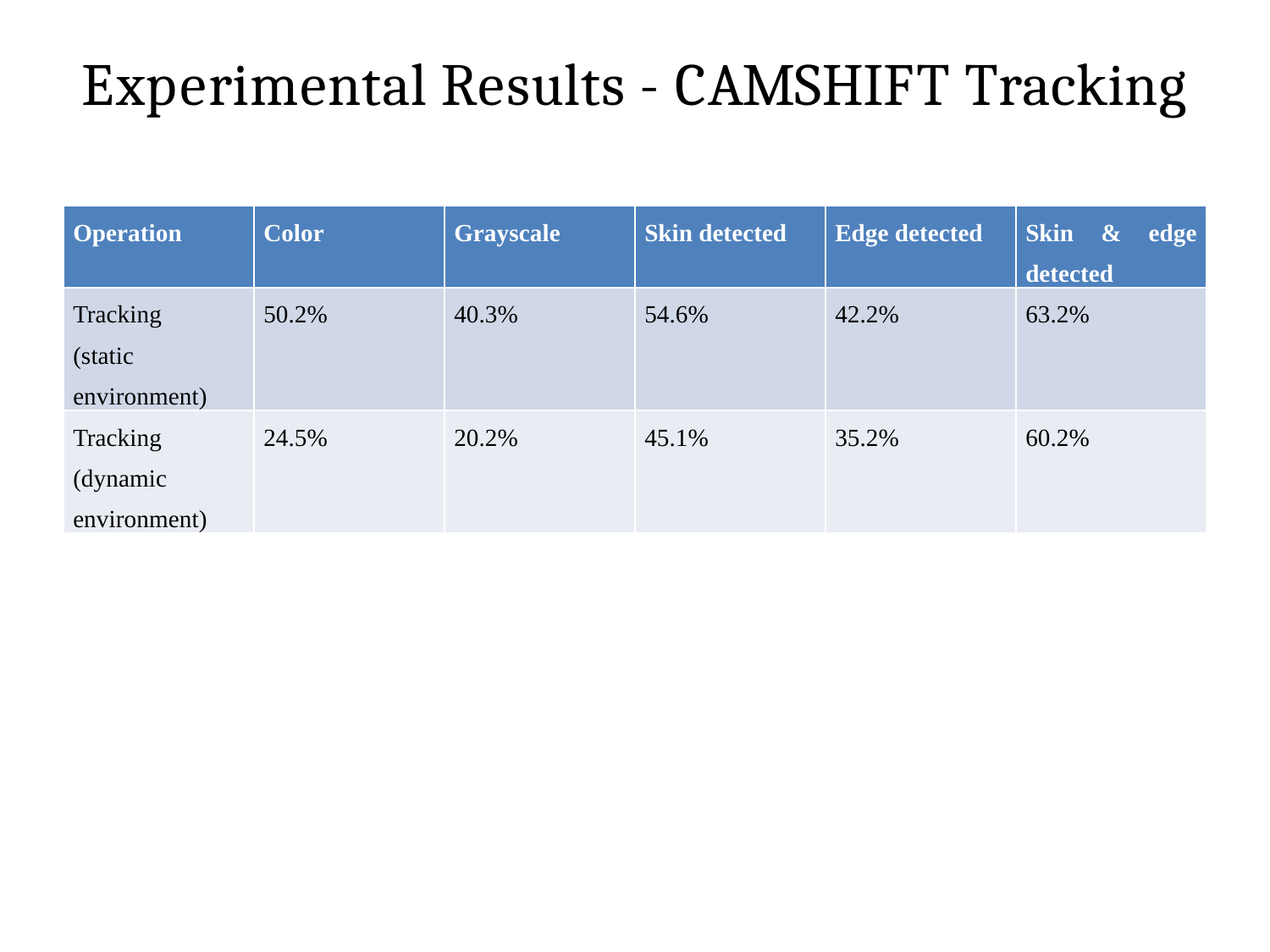

# Experimental Results - CAMSHIFT Tracking
| Operation | Color | Grayscale | Skin detected | Edge detected | Skin & edge detected |
| --- | --- | --- | --- | --- | --- |
| Tracking (static environment) | 50.2% | 40.3% | 54.6% | 42.2% | 63.2% |
| Tracking (dynamic environment) | 24.5% | 20.2% | 45.1% | 35.2% | 60.2% |